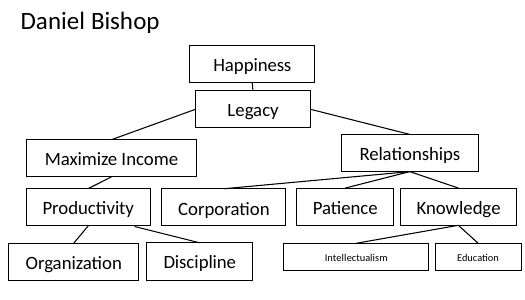

# Daniel Bishop
Happiness
Maximize Income
Productivity
Organization
Legacy
Relationships
Patience
Knowledge
Corporation
Discipline
Intellectualism
Education